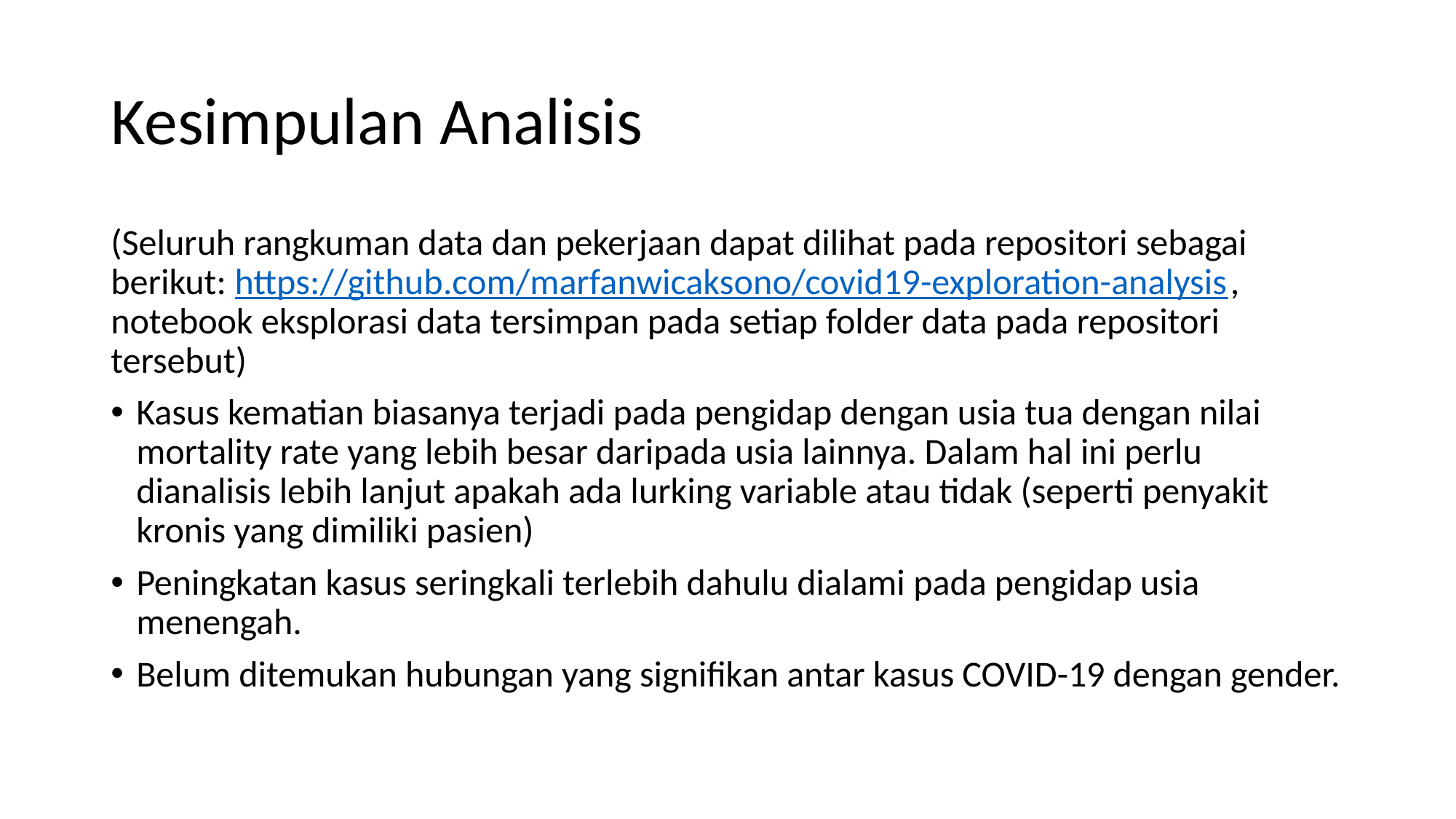

# Kesimpulan Analisis
(Seluruh rangkuman data dan pekerjaan dapat dilihat pada repositori sebagai berikut: https://github.com/marfanwicaksono/covid19-exploration-analysis , notebook eksplorasi data tersimpan pada setiap folder data pada repositori tersebut)
Kasus kematian biasanya terjadi pada pengidap dengan usia tua dengan nilai mortality rate yang lebih besar daripada usia lainnya. Dalam hal ini perlu dianalisis lebih lanjut apakah ada lurking variable atau tidak (seperti penyakit kronis yang dimiliki pasien)
Peningkatan kasus seringkali terlebih dahulu dialami pada pengidap usia menengah.
Belum ditemukan hubungan yang signifikan antar kasus COVID-19 dengan gender.